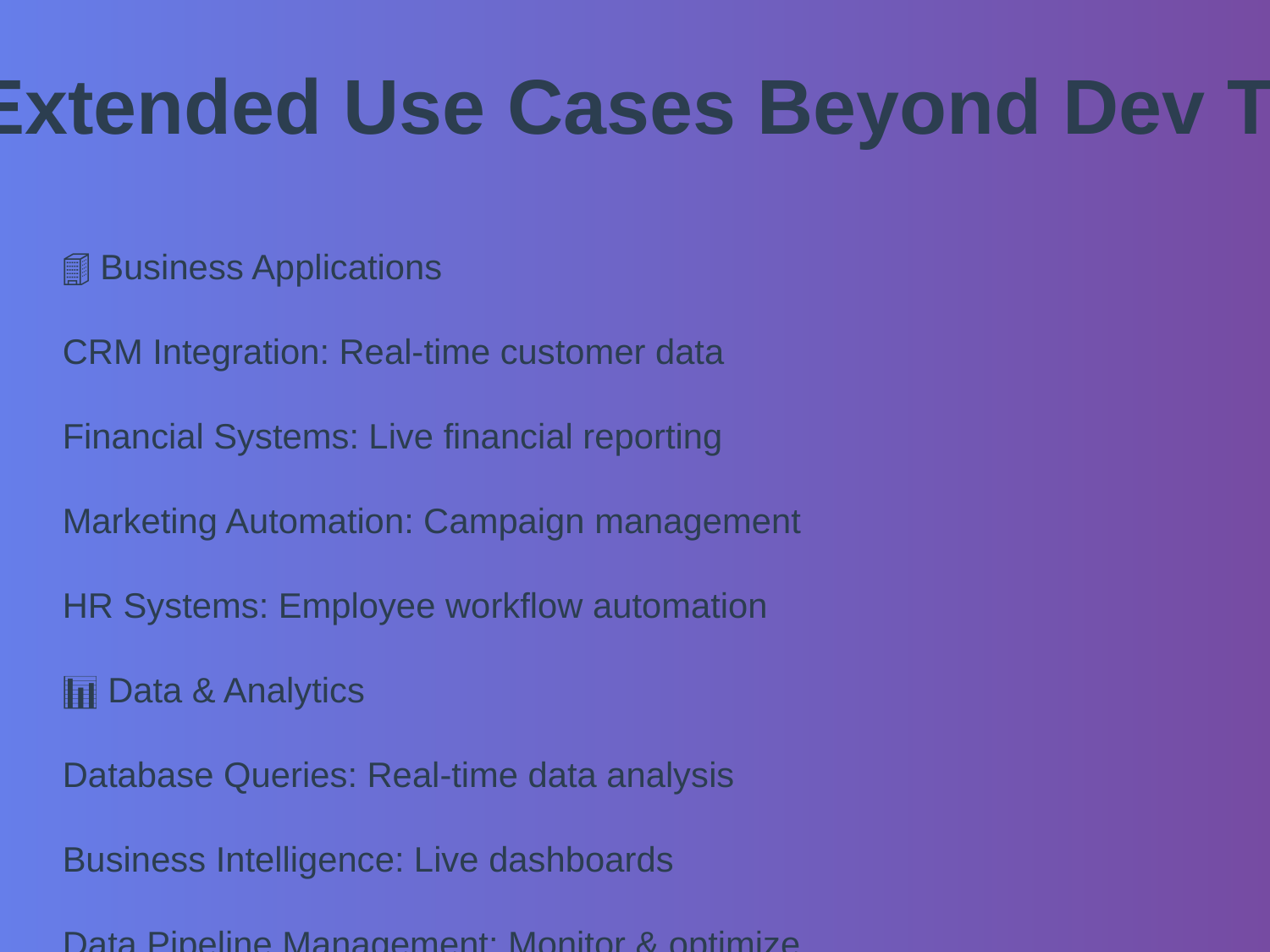

🌟 Extended Use Cases Beyond Dev Tools

🏢 Business Applications
CRM Integration: Real-time customer data
Financial Systems: Live financial reporting
Marketing Automation: Campaign management
HR Systems: Employee workflow automation
📊 Data & Analytics
Database Queries: Real-time data analysis
Business Intelligence: Live dashboards
Data Pipeline Management: Monitor & optimize
Predictive Analytics: Real-time predictions